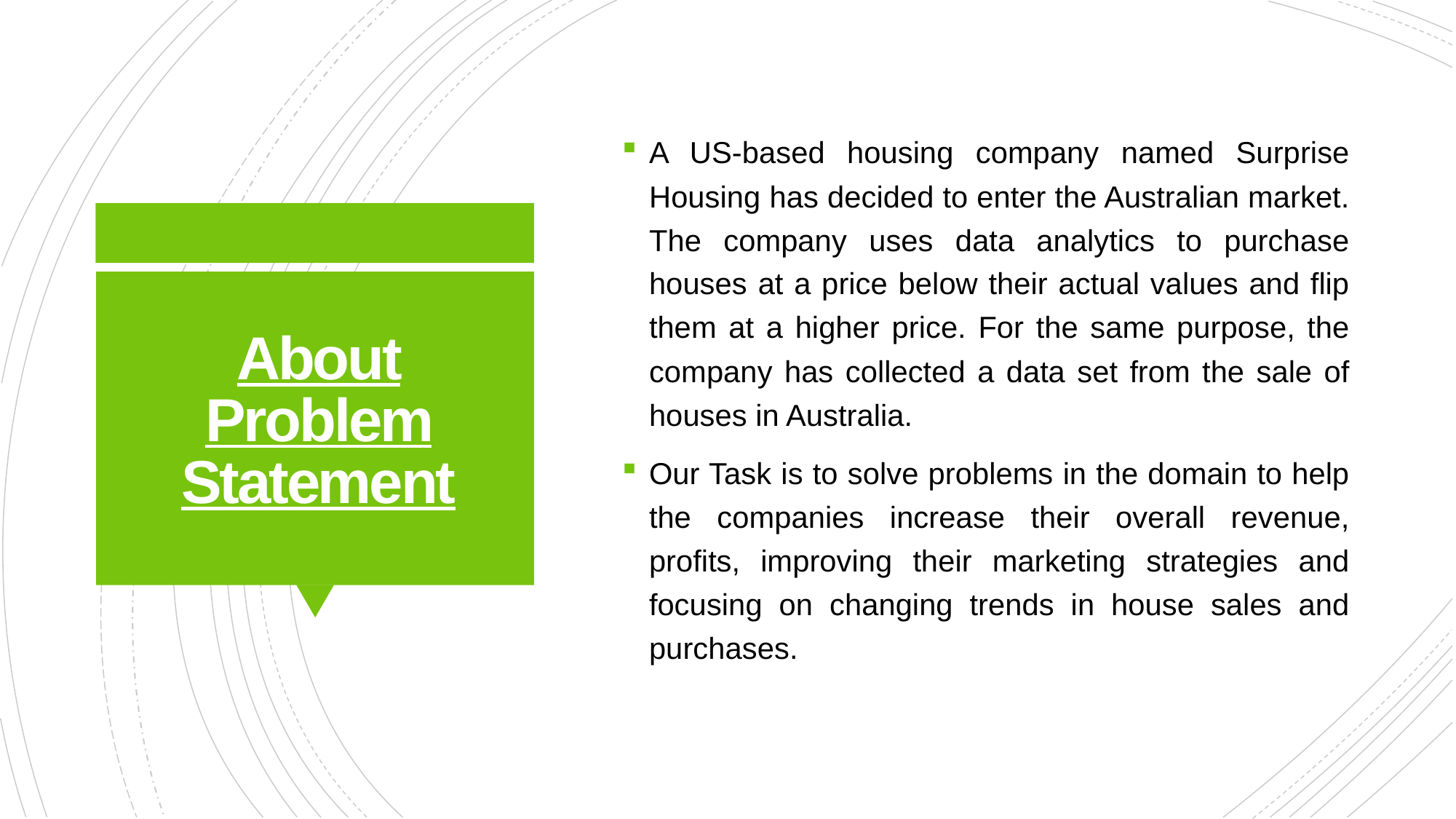

A US-based housing company named Surprise Housing has decided to enter the Australian market. The company uses data analytics to purchase houses at a price below their actual values and flip them at a higher price. For the same purpose, the company has collected a data set from the sale of houses in Australia.
Our Task is to solve problems in the domain to help the companies increase their overall revenue, profits, improving their marketing strategies and focusing on changing trends in house sales and purchases.

# About Problem Statement